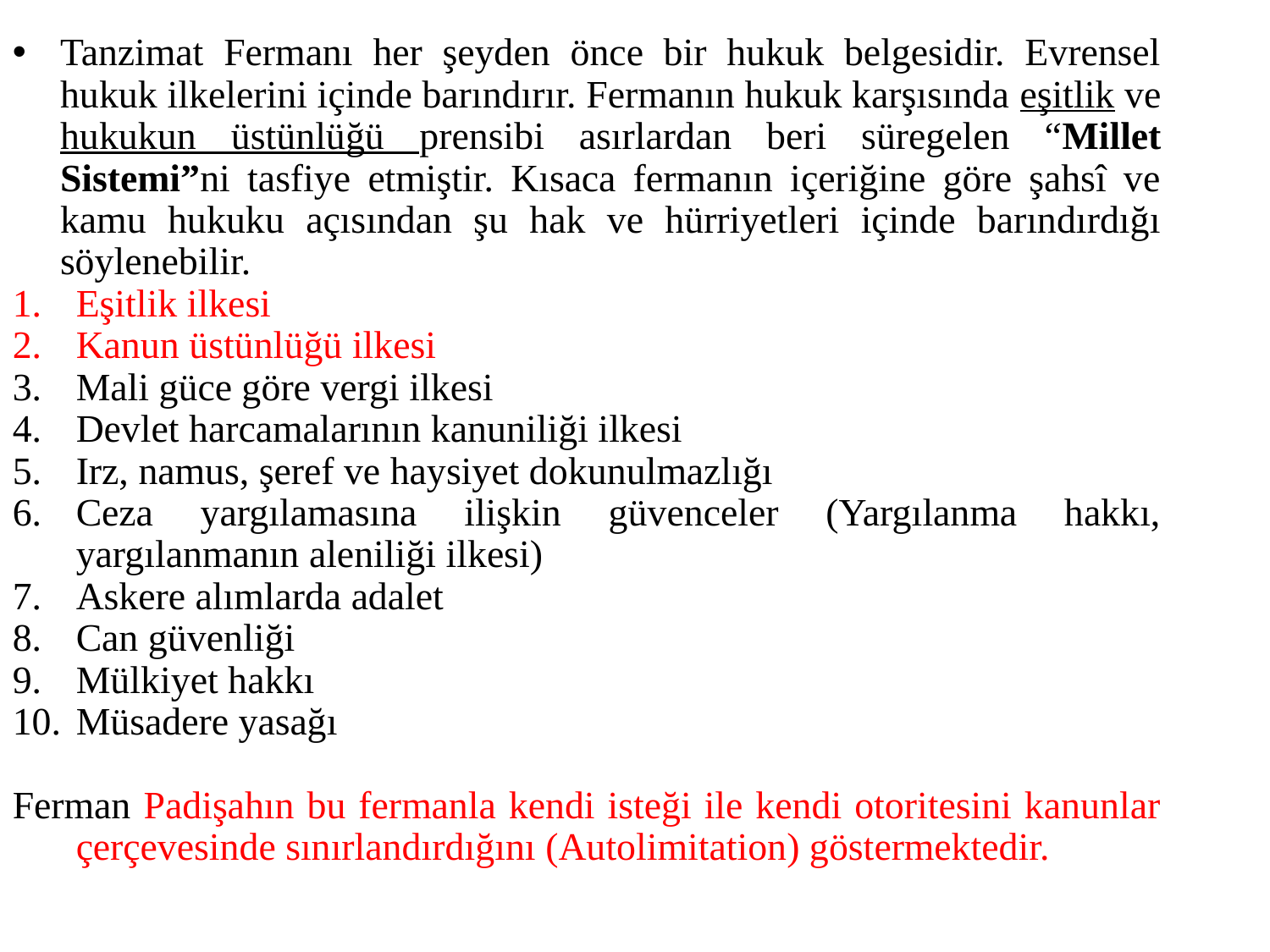

Tanzimat Fermanı her şeyden önce bir hukuk belgesidir. Evrensel hukuk ilkelerini içinde barındırır. Fermanın hukuk karşısında eşitlik ve hukukun üstünlüğü prensibi asırlardan beri süregelen “Millet Sistemi”ni tasfiye etmiştir. Kısaca fermanın içeriğine göre şahsî ve kamu hukuku açısından şu hak ve hürriyetleri içinde barındırdığı söylenebilir.
Eşitlik ilkesi
Kanun üstünlüğü ilkesi
Mali güce göre vergi ilkesi
Devlet harcamalarının kanuniliği ilkesi
Irz, namus, şeref ve haysiyet dokunulmazlığı
Ceza yargılamasına ilişkin güvenceler (Yargılanma hakkı, yargılanmanın aleniliği ilkesi)
Askere alımlarda adalet
Can güvenliği
Mülkiyet hakkı
Müsadere yasağı

Ferman Padişahın bu fermanla kendi isteği ile kendi otoritesini kanunlar çerçevesinde sınırlandırdığını (Autolimitation) göstermektedir.